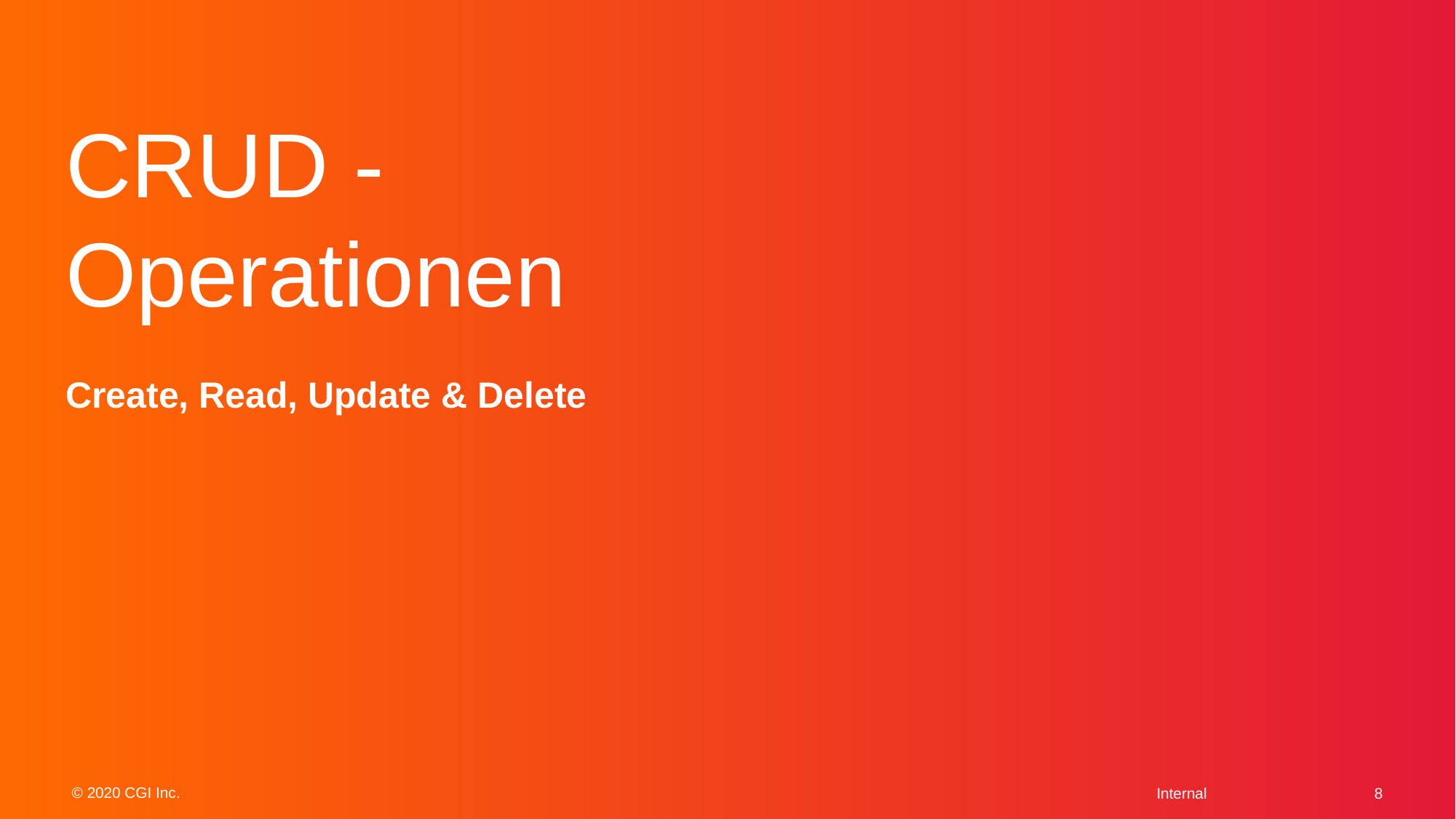

# CRUD - Operationen
Create, Read, Update & Delete

8